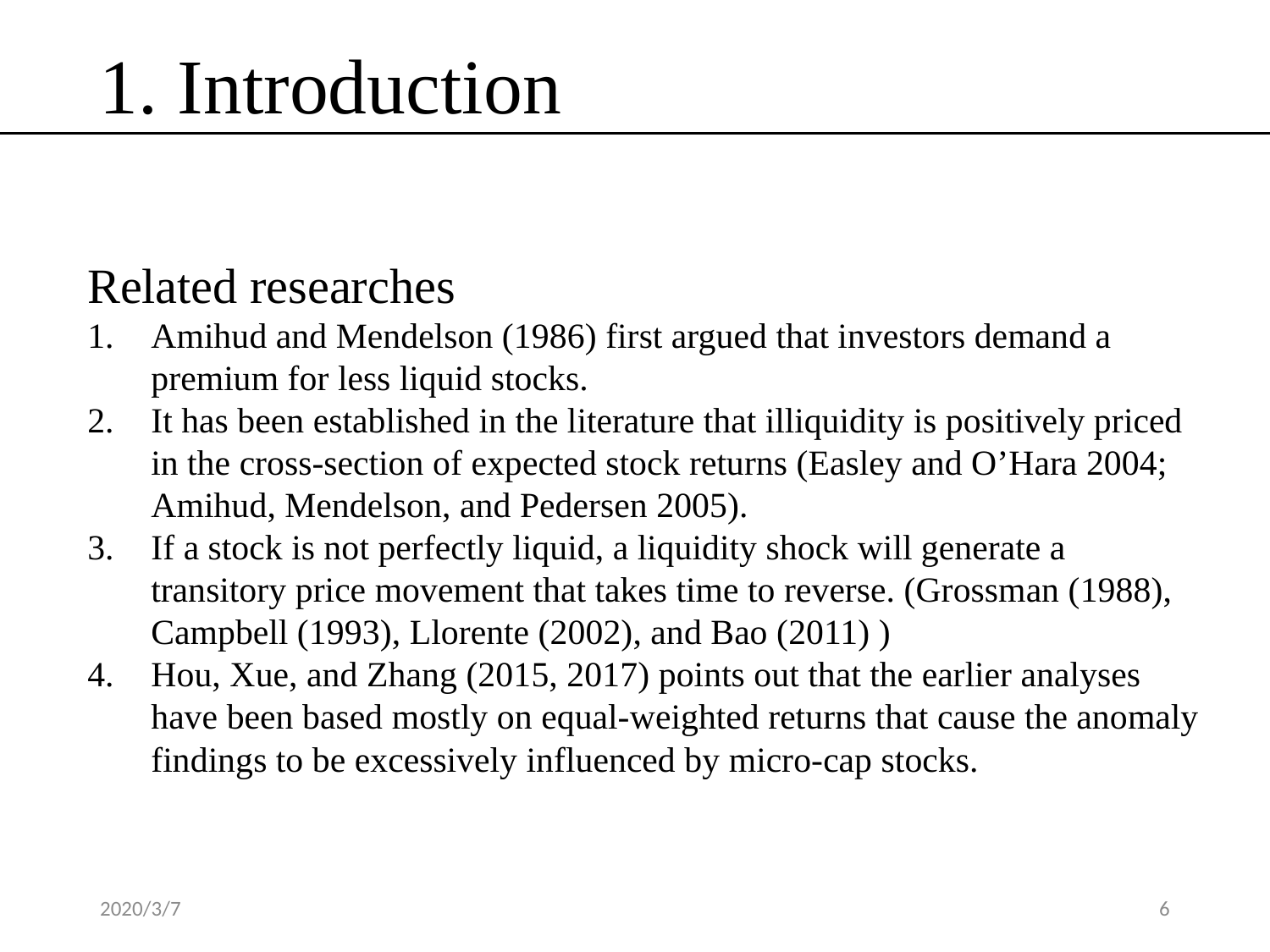

1. Introduction
Related researches
Amihud and Mendelson (1986) first argued that investors demand a premium for less liquid stocks.
It has been established in the literature that illiquidity is positively priced in the cross-section of expected stock returns (Easley and O’Hara 2004; Amihud, Mendelson, and Pedersen 2005).
If a stock is not perfectly liquid, a liquidity shock will generate a transitory price movement that takes time to reverse. (Grossman (1988), Campbell (1993), Llorente (2002), and Bao (2011) )
Hou, Xue, and Zhang (2015, 2017) points out that the earlier analyses have been based mostly on equal-weighted returns that cause the anomaly findings to be excessively influenced by micro-cap stocks.
2020/3/7
6